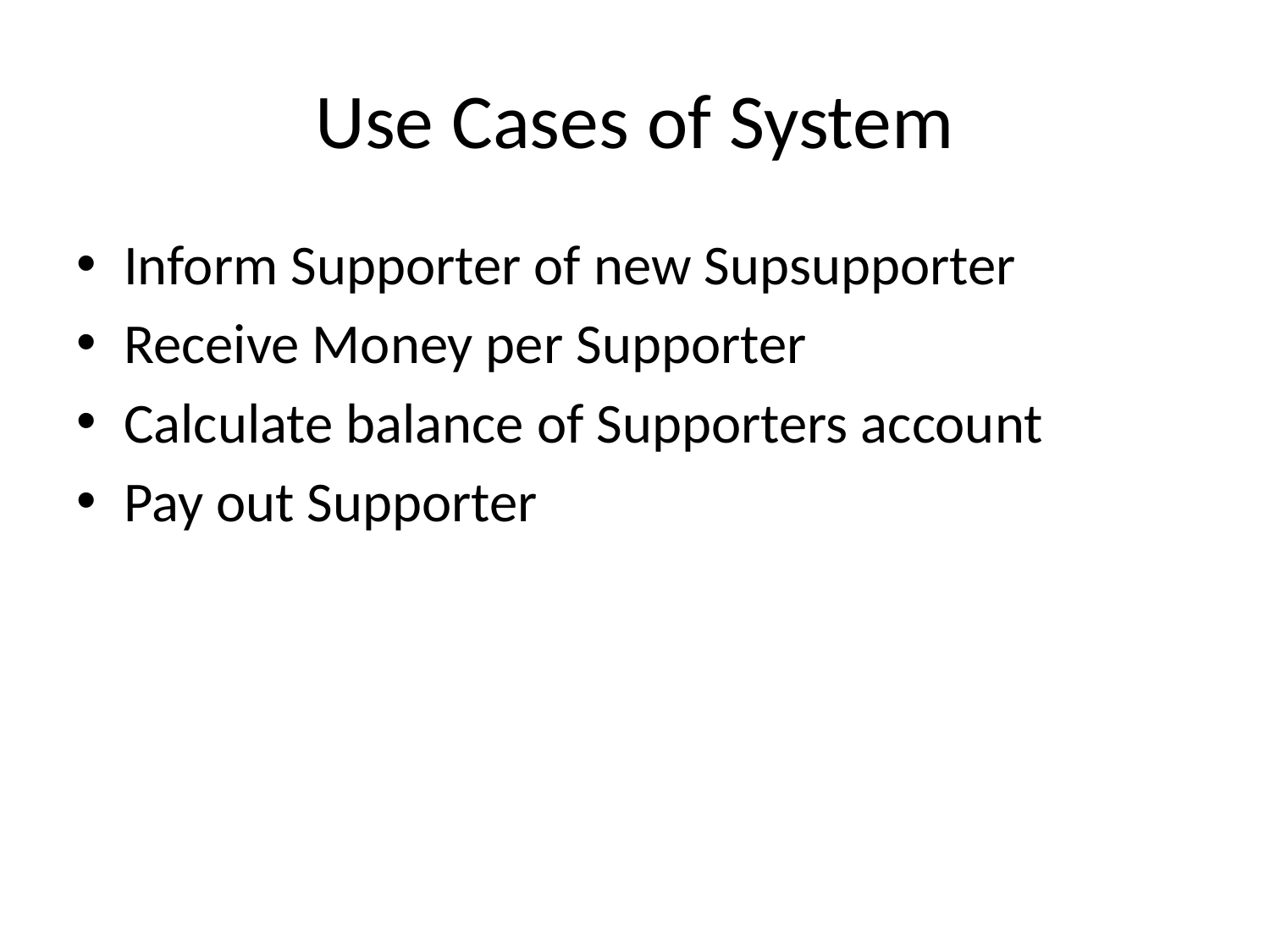

# Use Cases of System
Inform Supporter of new Supsupporter
Receive Money per Supporter
Calculate balance of Supporters account
Pay out Supporter